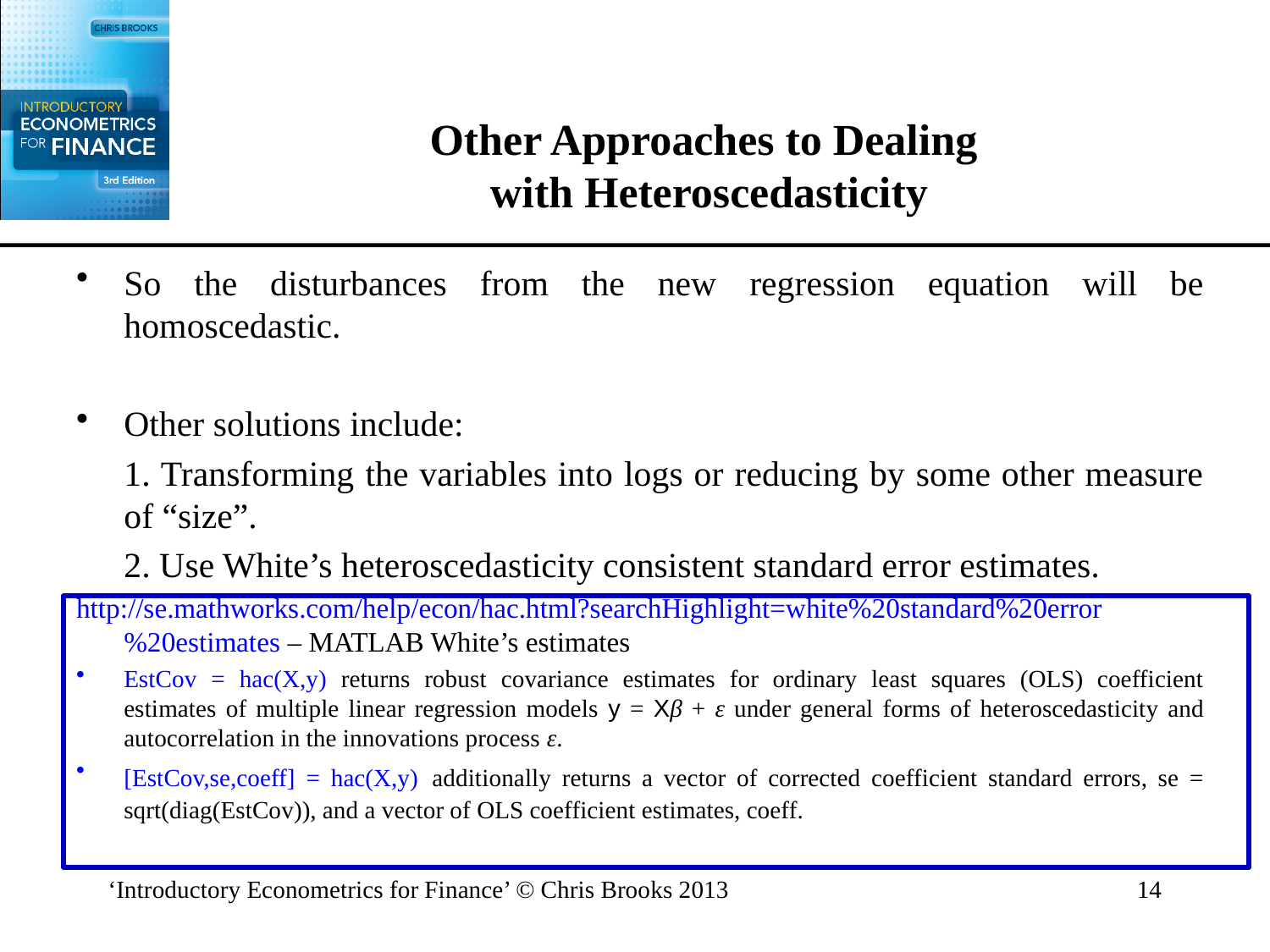

# Other Approaches to Dealing with Heteroscedasticity
So the disturbances from the new regression equation will be homoscedastic.

Other solutions include:
	1. Transforming the variables into logs or reducing by some other measure of “size”.
	2. Use White’s heteroscedasticity consistent standard error estimates.
http://se.mathworks.com/help/econ/hac.html?searchHighlight=white%20standard%20error%20estimates – MATLAB White’s estimates
EstCov = hac(X,y) returns robust covariance estimates for ordinary least squares (OLS) coefficient estimates of multiple linear regression models y = Xβ + ε under general forms of heteroscedasticity and autocorrelation in the innovations process ε.
[EstCov,se,coeff] = hac(X,y) additionally returns a vector of corrected coefficient standard errors, se = sqrt(diag(EstCov)), and a vector of OLS coefficient estimates, coeff.

‘Introductory Econometrics for Finance’ © Chris Brooks 2013
14